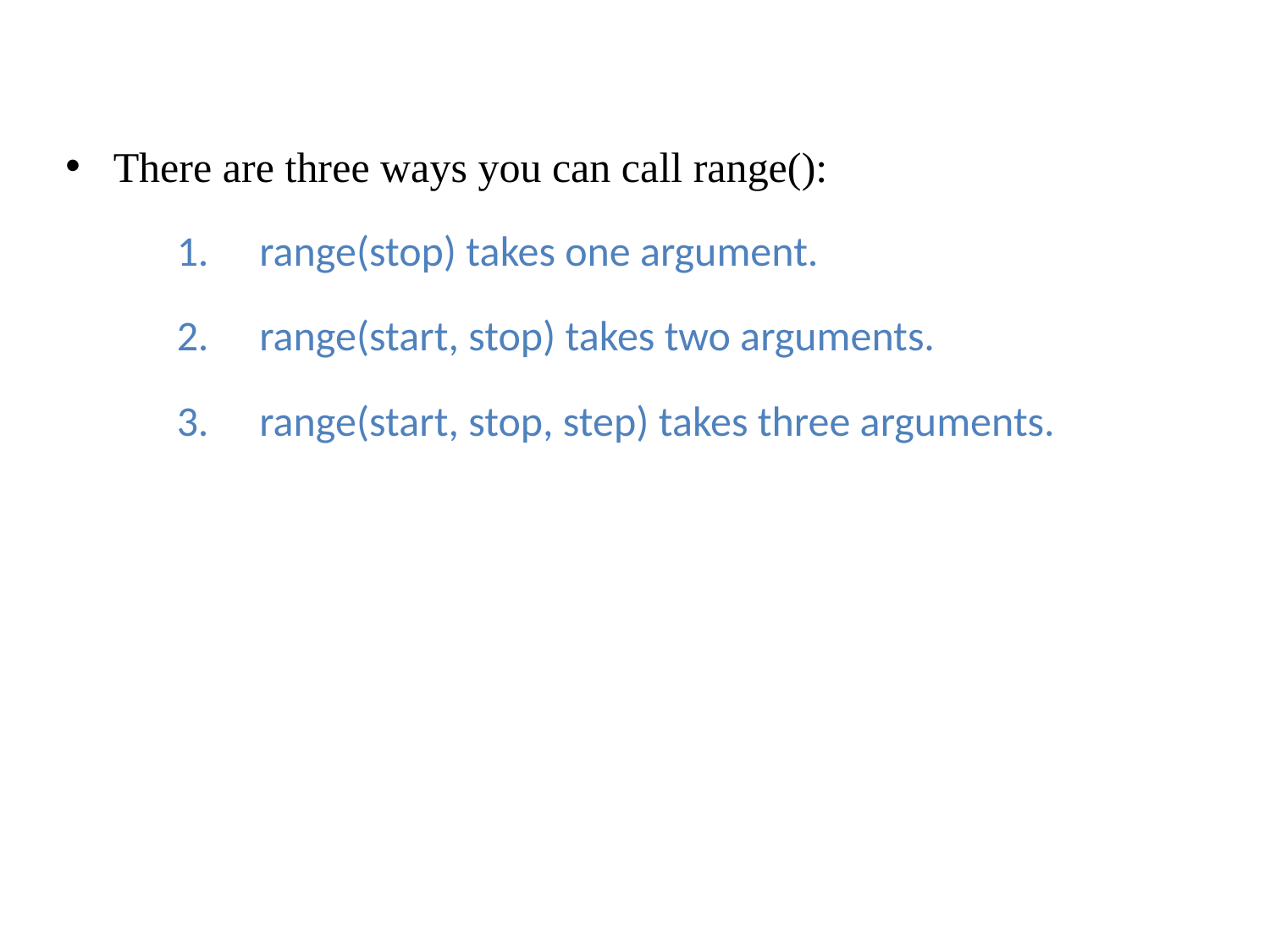

#

There are three ways you can call range():
  range(stop) takes one argument.
  range(start, stop) takes two arguments.
  range(start, stop, step) takes three arguments.